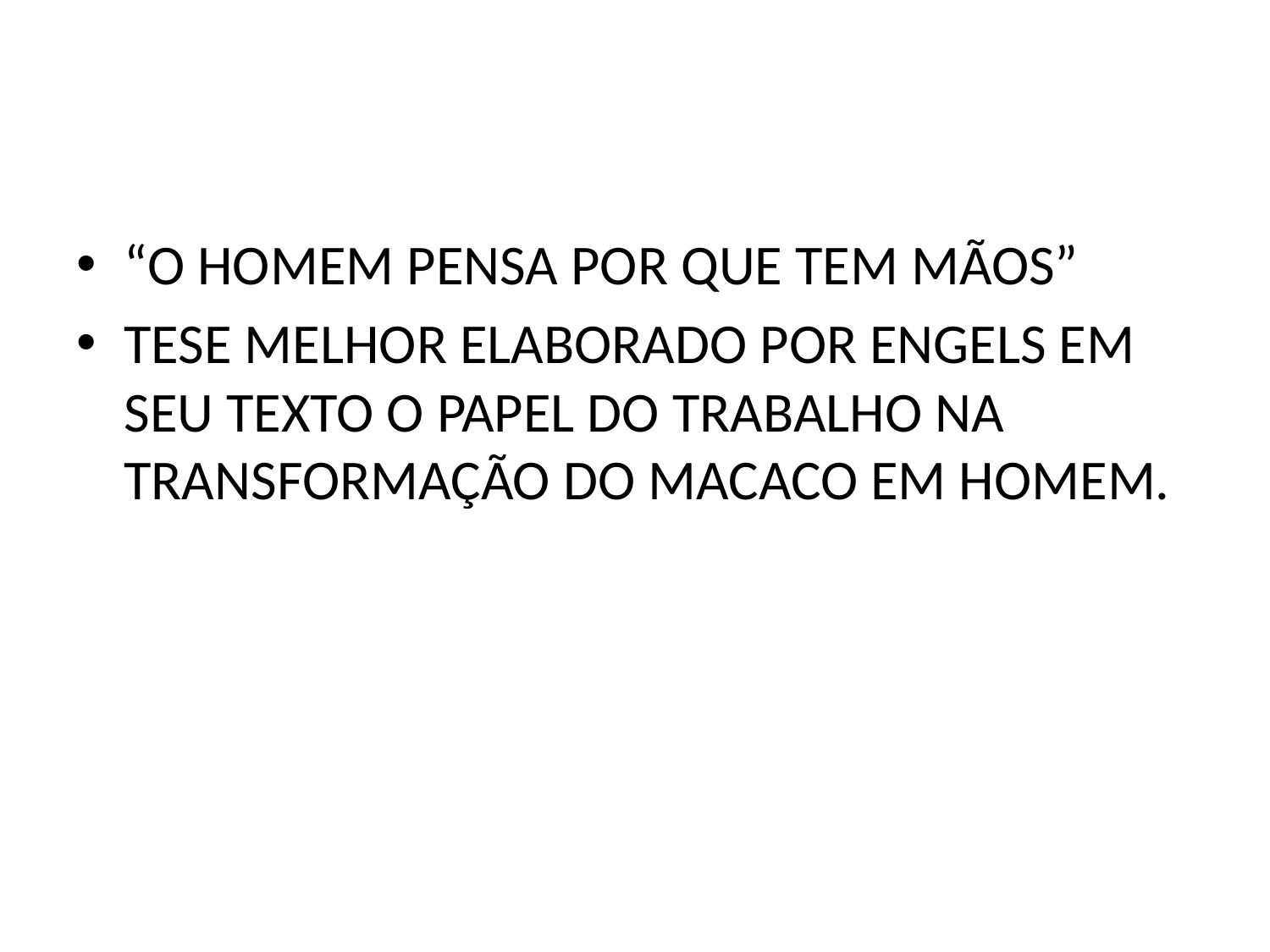

#
“O HOMEM PENSA POR QUE TEM MÃOS”
TESE MELHOR ELABORADO POR ENGELS EM SEU TEXTO O PAPEL DO TRABALHO NA TRANSFORMAÇÃO DO MACACO EM HOMEM.